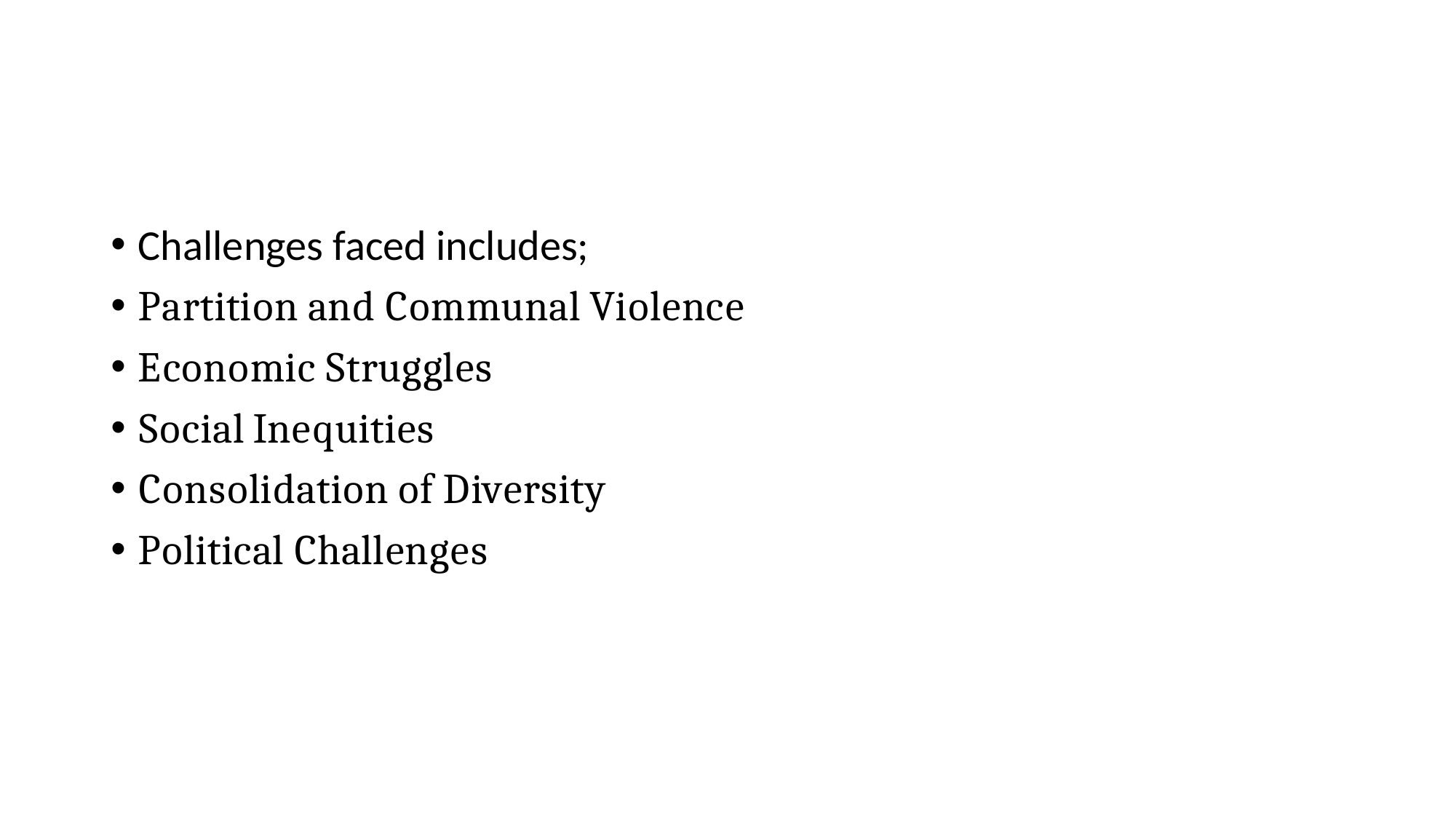

#
Challenges faced includes;
Partition and Communal Violence
Economic Struggles
Social Inequities
Consolidation of Diversity
Political Challenges